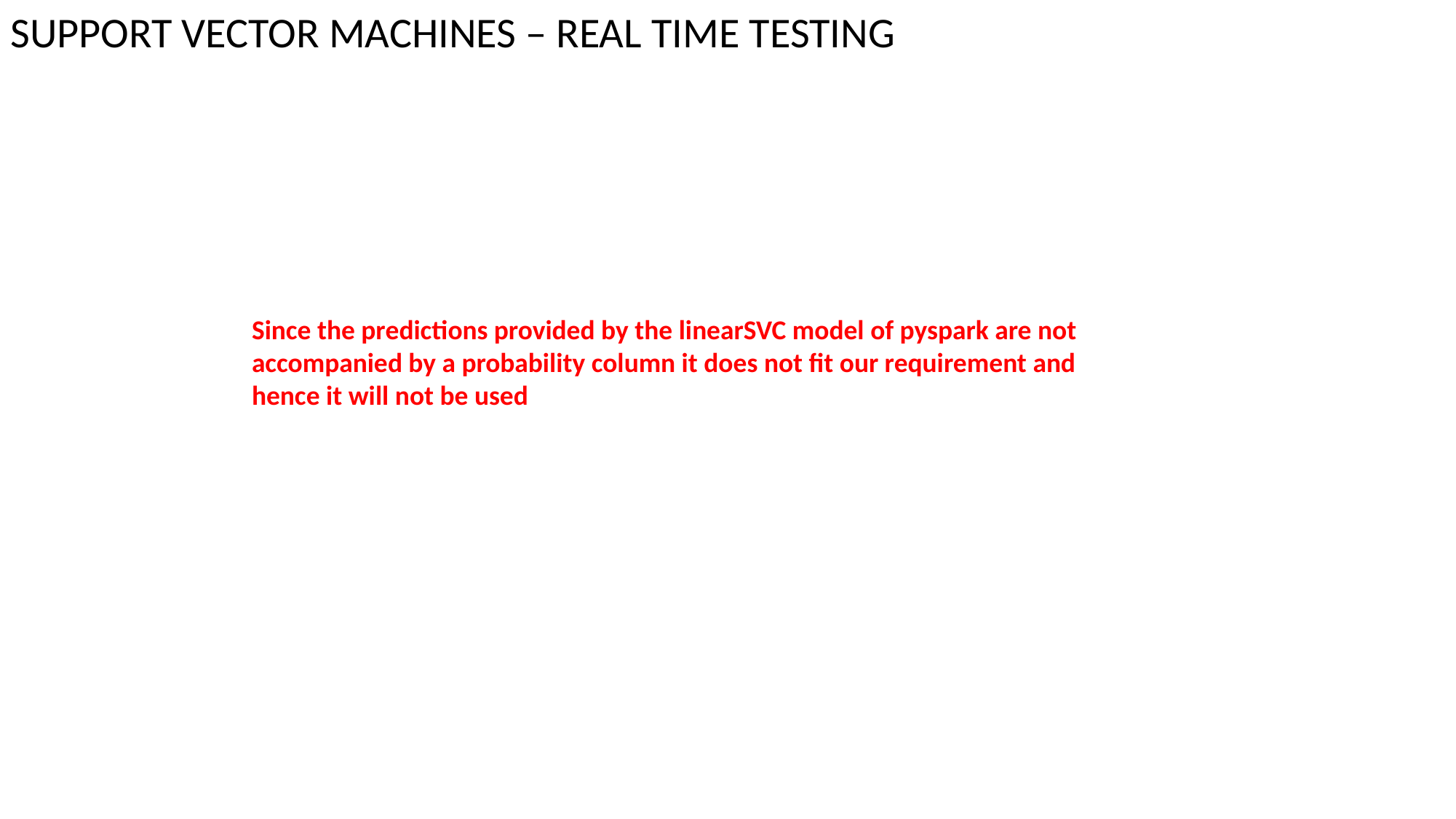

SUPPORT VECTOR MACHINES – REAL TIME TESTING
Since the predictions provided by the linearSVC model of pyspark are not accompanied by a probability column it does not fit our requirement and hence it will not be used